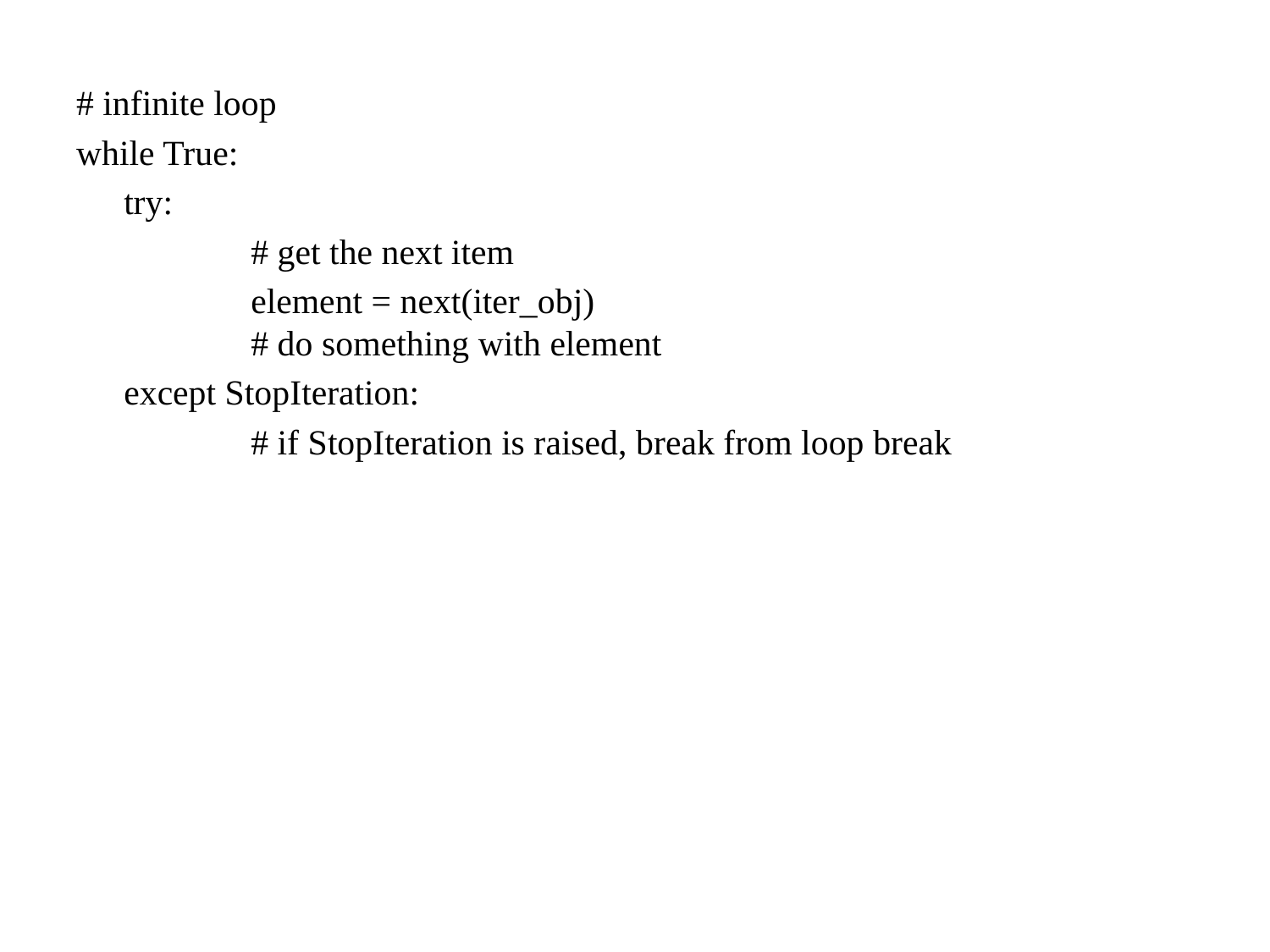

# infinite loop
while True:
	try:
		# get the next item
		element = next(iter_obj) 						# do something with element
	except StopIteration:
		# if StopIteration is raised, break from loop break